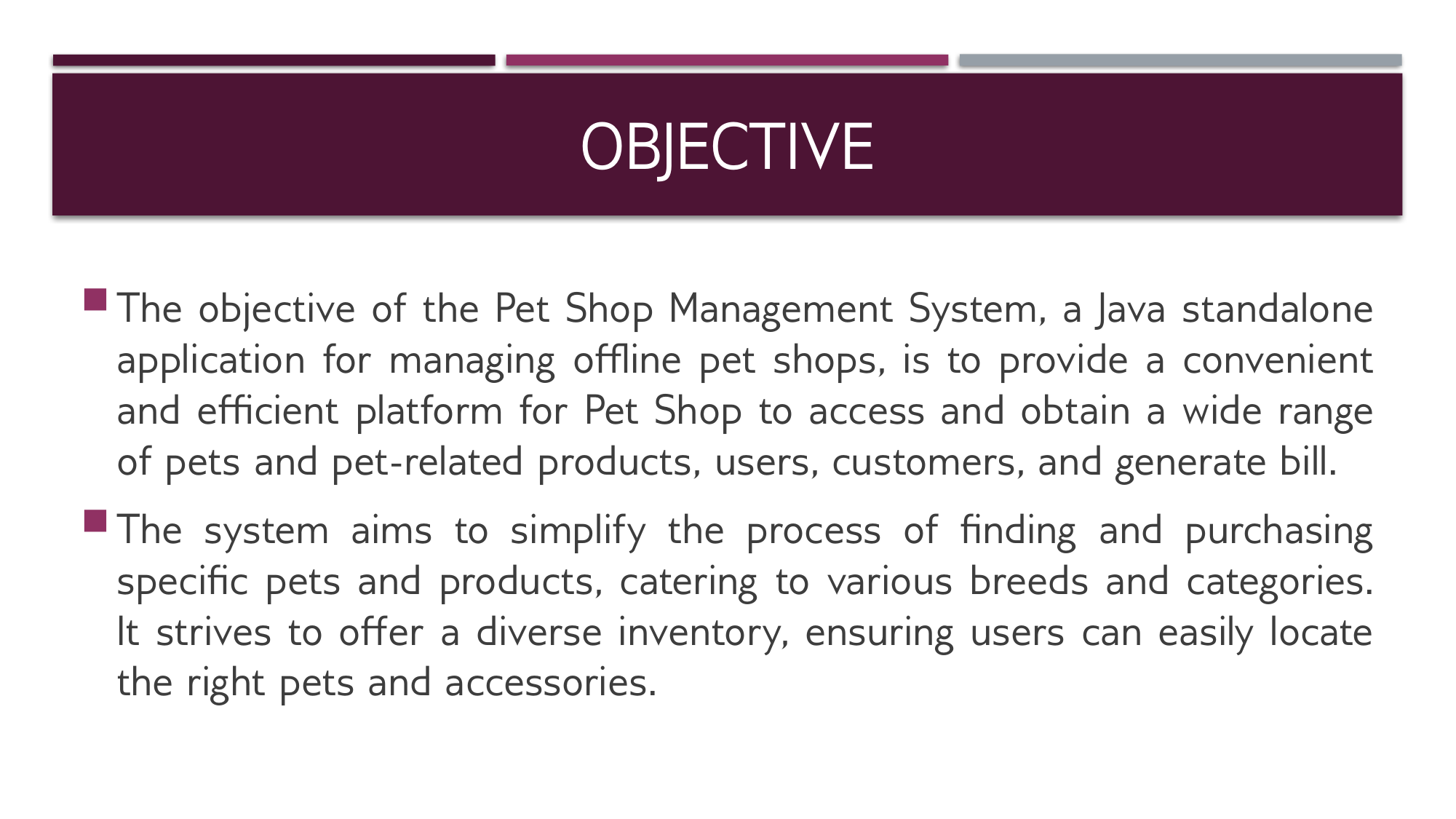

# objective
The objective of the Pet Shop Management System, a Java standalone application for managing offline pet shops, is to provide a convenient and efficient platform for Pet Shop to access and obtain a wide range of pets and pet-related products, users, customers, and generate bill.
The system aims to simplify the process of finding and purchasing specific pets and products, catering to various breeds and categories. It strives to offer a diverse inventory, ensuring users can easily locate the right pets and accessories.